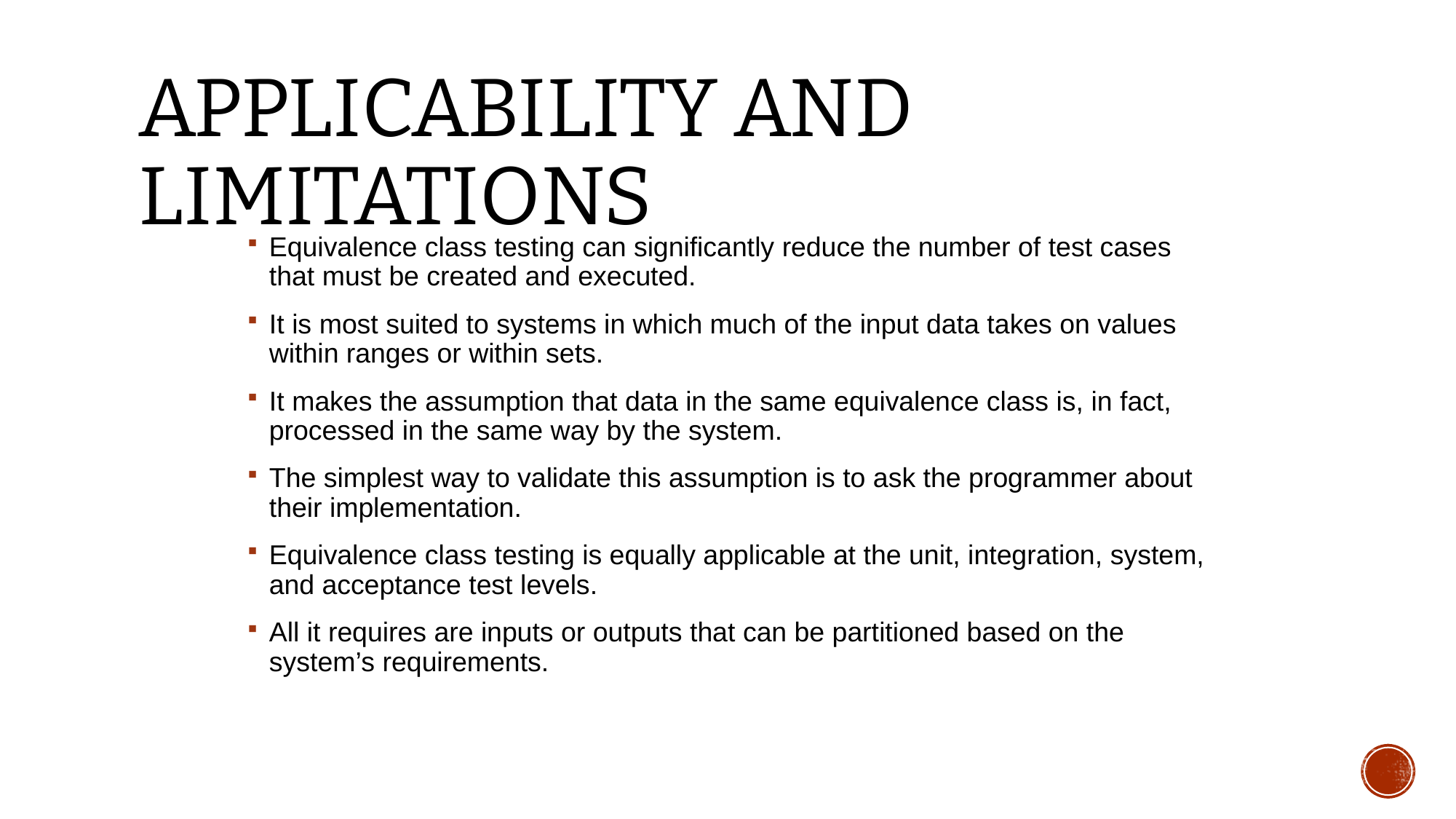

# Applicability and Limitations
Equivalence class testing can significantly reduce the number of test cases that must be created and executed.
It is most suited to systems in which much of the input data takes on values within ranges or within sets.
It makes the assumption that data in the same equivalence class is, in fact, processed in the same way by the system.
The simplest way to validate this assumption is to ask the programmer about their implementation.
Equivalence class testing is equally applicable at the unit, integration, system, and acceptance test levels.
All it requires are inputs or outputs that can be partitioned based on the system’s requirements.